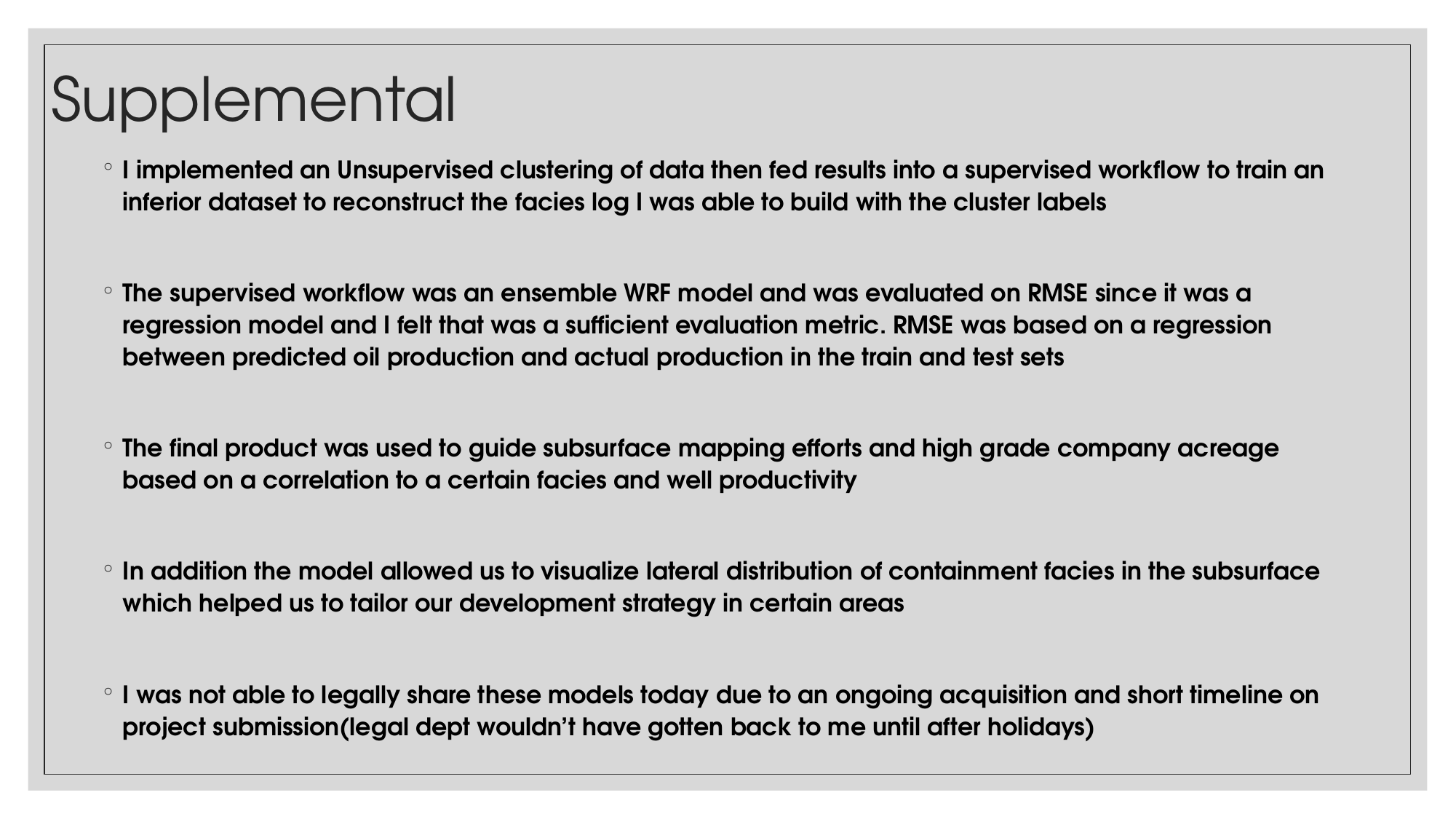

# Supplemental
I implemented an Unsupervised clustering of data then fed results into a supervised workflow to train an inferior dataset to reconstruct the facies log I was able to build with the cluster labels

The supervised workflow was an ensemble WRF model and was evaluated on RMSE since it was a regression model and I felt that was a sufficient evaluation metric. RMSE was based on a regression between predicted oil production and actual production in the train and test sets

The final product was used to guide subsurface mapping efforts and high grade company acreage based on a correlation to a certain facies and well productivity

In addition the model allowed us to visualize lateral distribution of containment facies in the subsurface which helped us to tailor our development strategy in certain areas

I was not able to legally share these models today due to an ongoing acquisition and short timeline on project submission(legal dept wouldn’t have gotten back to me until after holidays)